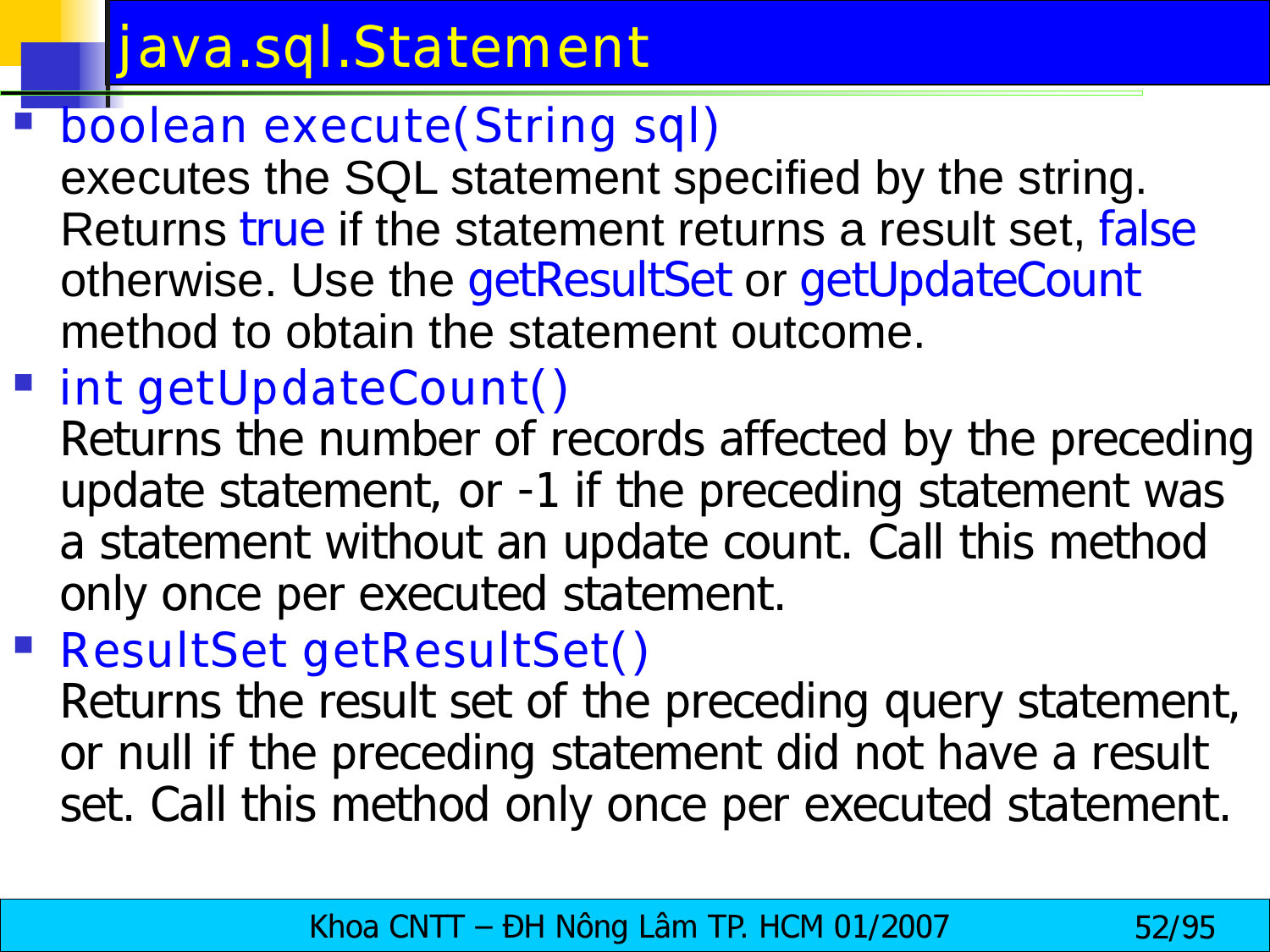

# java.sql.Statement
boolean execute(String sql)
executes the SQL statement specified by the string. Returns true if the statement returns a result set, false otherwise. Use the getResultSet or getUpdateCount method to obtain the statement outcome.
int getUpdateCount()
Returns the number of records affected by the preceding update statement, or -1 if the preceding statement was a statement without an update count. Call this method only once per executed statement.
ResultSet getResultSet()
Returns the result set of the preceding query statement, or null if the preceding statement did not have a result set. Call this method only once per executed statement.